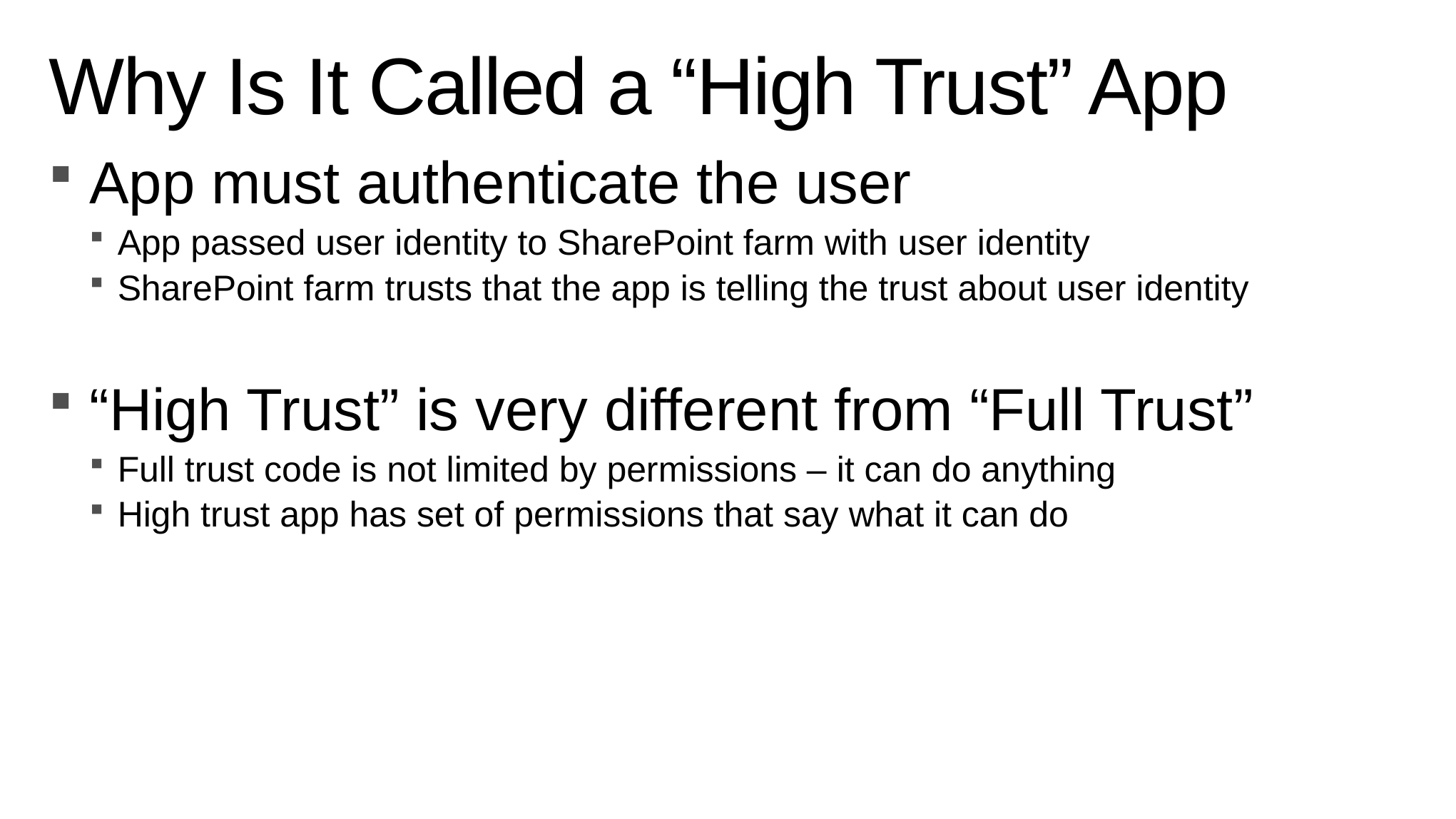

# Why Is It Called a “High Trust” App
App must authenticate the user
App passed user identity to SharePoint farm with user identity
SharePoint farm trusts that the app is telling the trust about user identity

“High Trust” is very different from “Full Trust”
Full trust code is not limited by permissions – it can do anything
High trust app has set of permissions that say what it can do